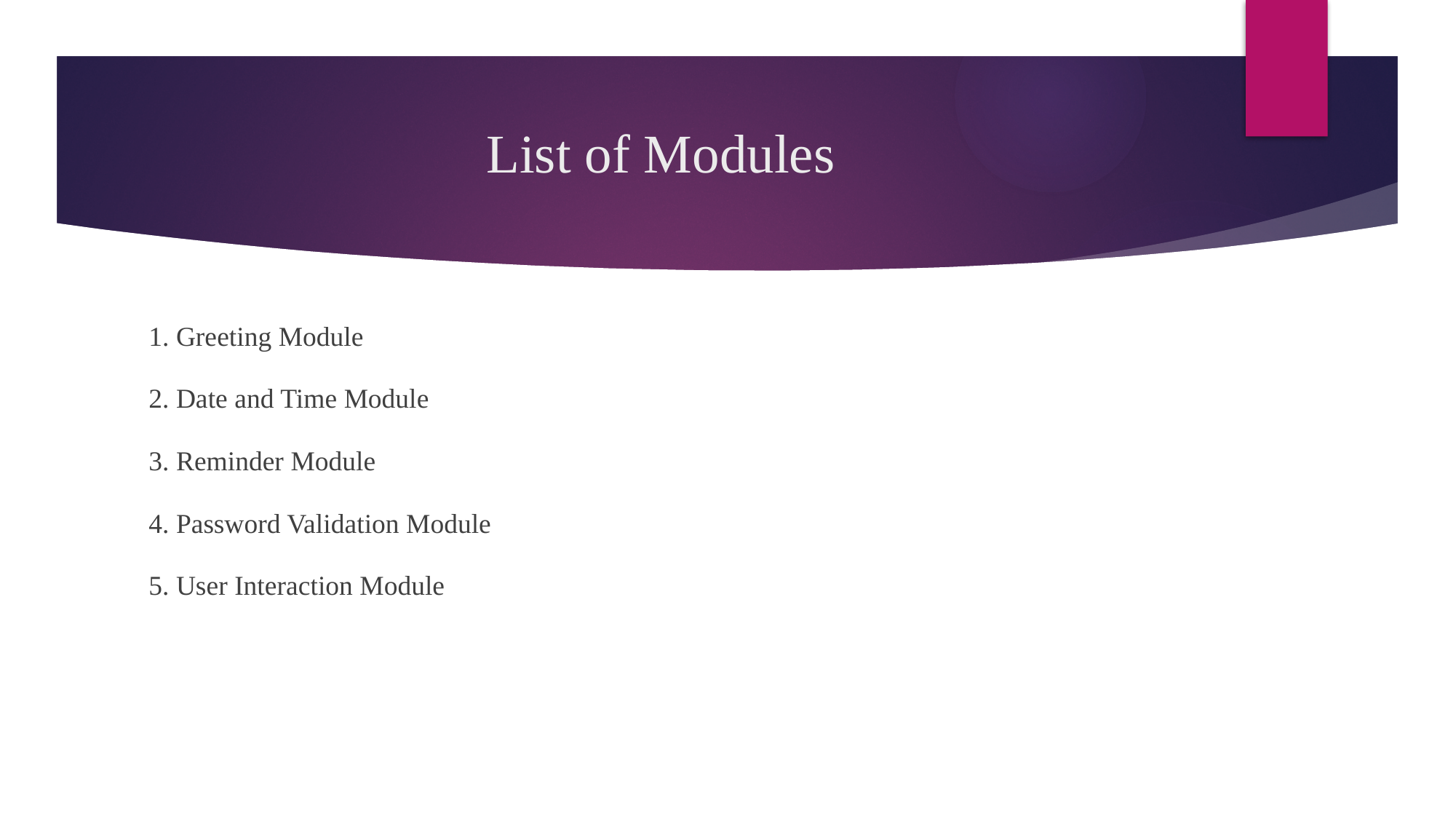

# List of Modules
1. Greeting Module
2. Date and Time Module
3. Reminder Module
4. Password Validation Module
5. User Interaction Module